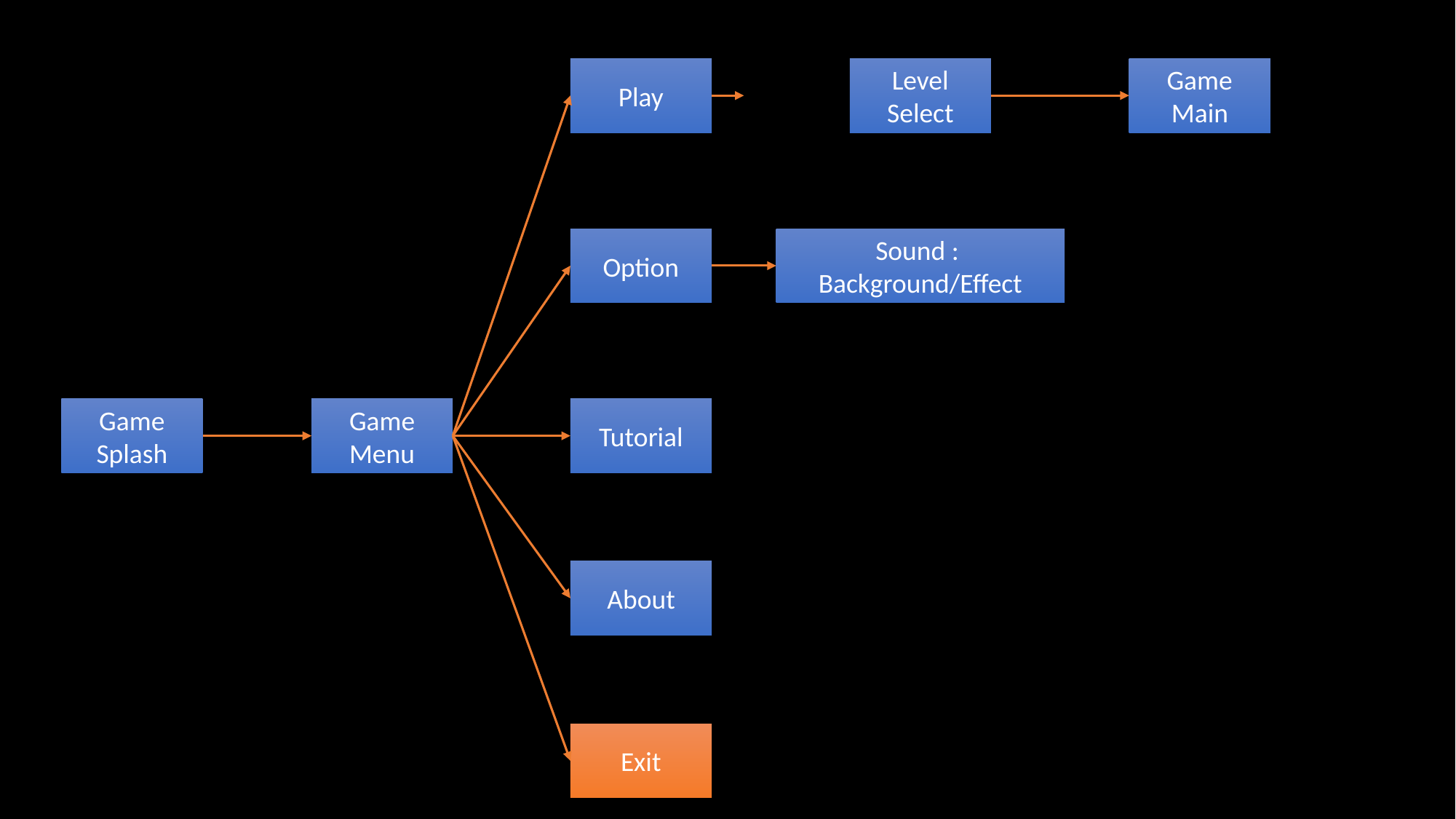

Play
Level Select
Game Main
Option
Sound :
Background/Effect
Game Splash
Game Menu
Tutorial
About
Exit